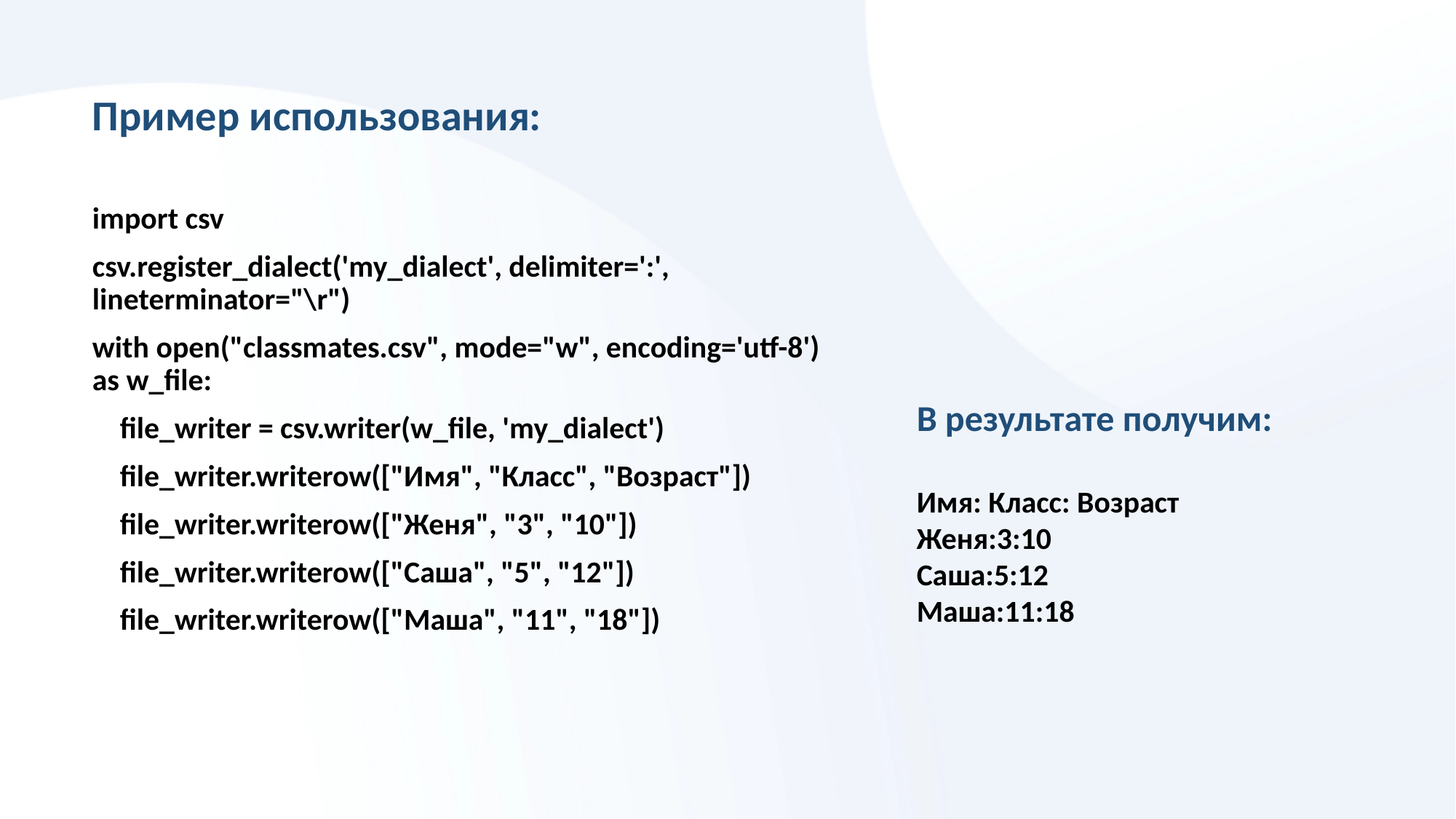

Пример использования:

import csv
csv.register_dialect('my_dialect', delimiter=':', lineterminator="\r")
with open("classmates.csv", mode="w", encoding='utf-8') as w_file:
    file_writer = csv.writer(w_file, 'my_dialect')
    file_writer.writerow(["Имя", "Класс", "Возраст"])
    file_writer.writerow(["Женя", "3", "10"])
    file_writer.writerow(["Саша", "5", "12"])
    file_writer.writerow(["Маша", "11", "18"])
В результате получим:

Имя: Класс: Возраст
Женя:3:10
Саша:5:12
Маша:11:18